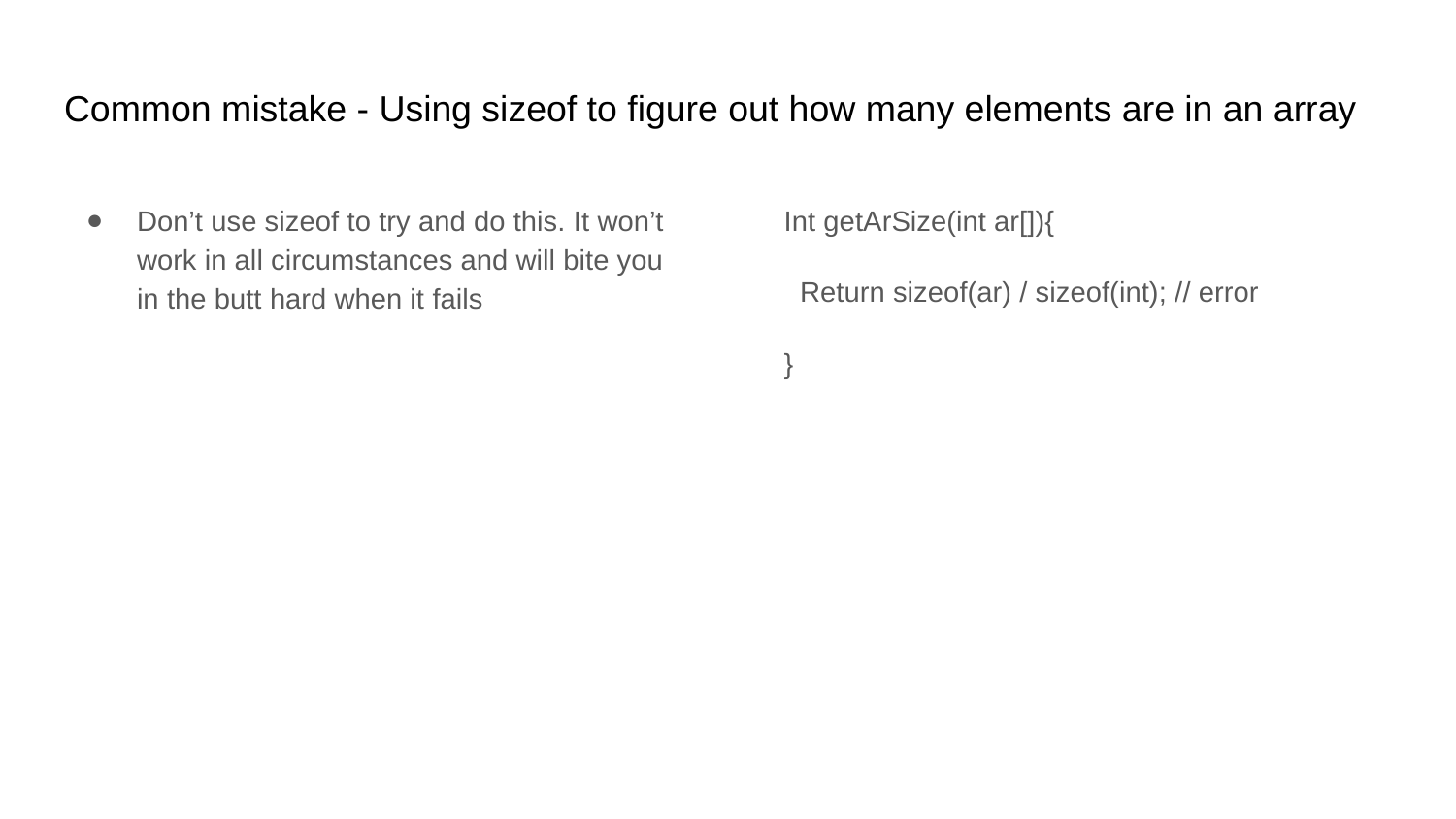

# Common mistake - Using sizeof to figure out how many elements are in an array
Don’t use sizeof to try and do this. It won’t work in all circumstances and will bite you in the butt hard when it fails
Int getArSize(int ar[]){
  Return sizeof(ar) / sizeof(int); // error
}